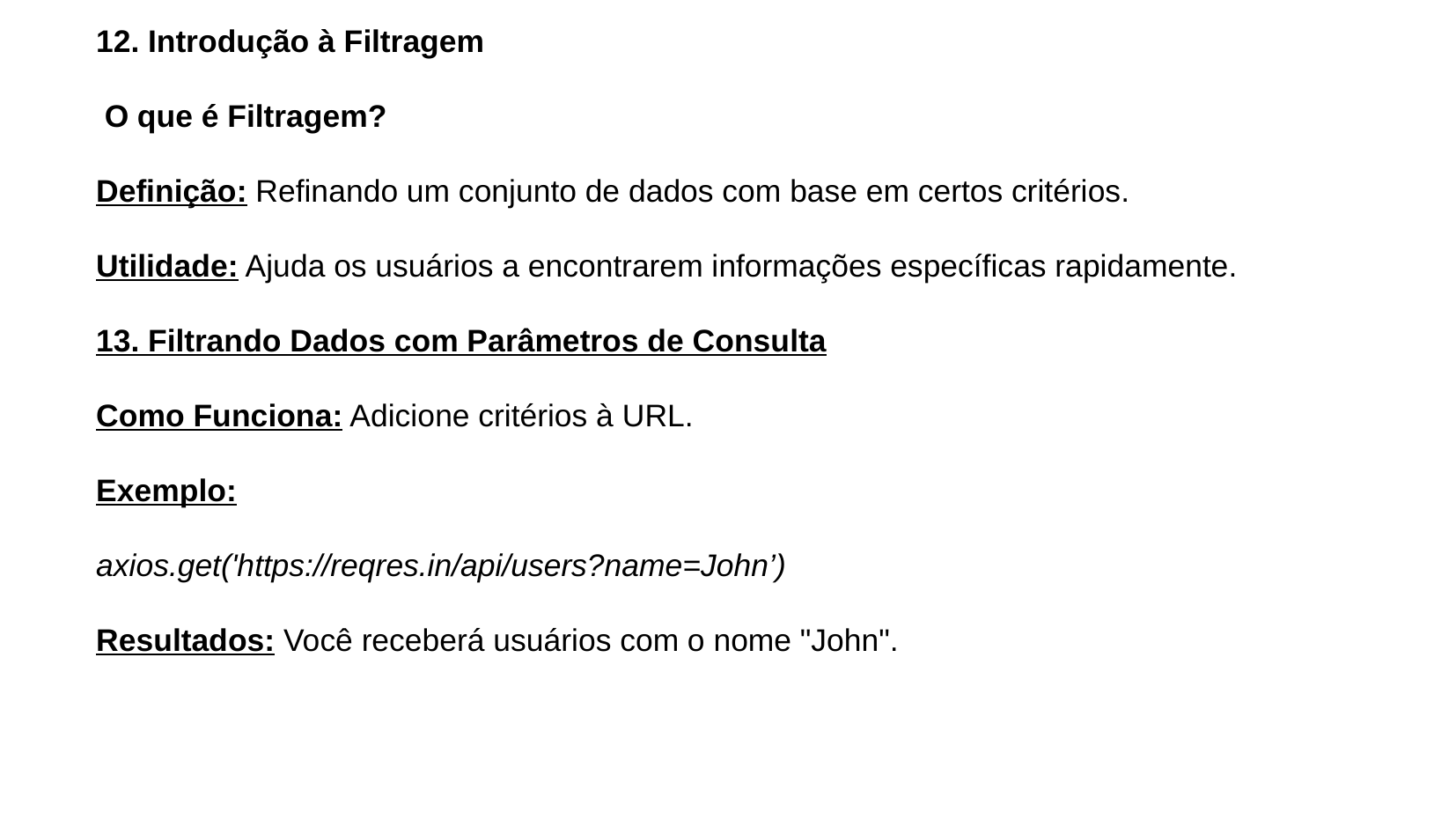

12. Introdução à Filtragem

 O que é Filtragem?

Definição: Refinando um conjunto de dados com base em certos critérios.

Utilidade: Ajuda os usuários a encontrarem informações específicas rapidamente.

13. Filtrando Dados com Parâmetros de Consulta

Como Funciona: Adicione critérios à URL.

Exemplo:

axios.get('https://reqres.in/api/users?name=John’)

Resultados: Você receberá usuários com o nome "John".